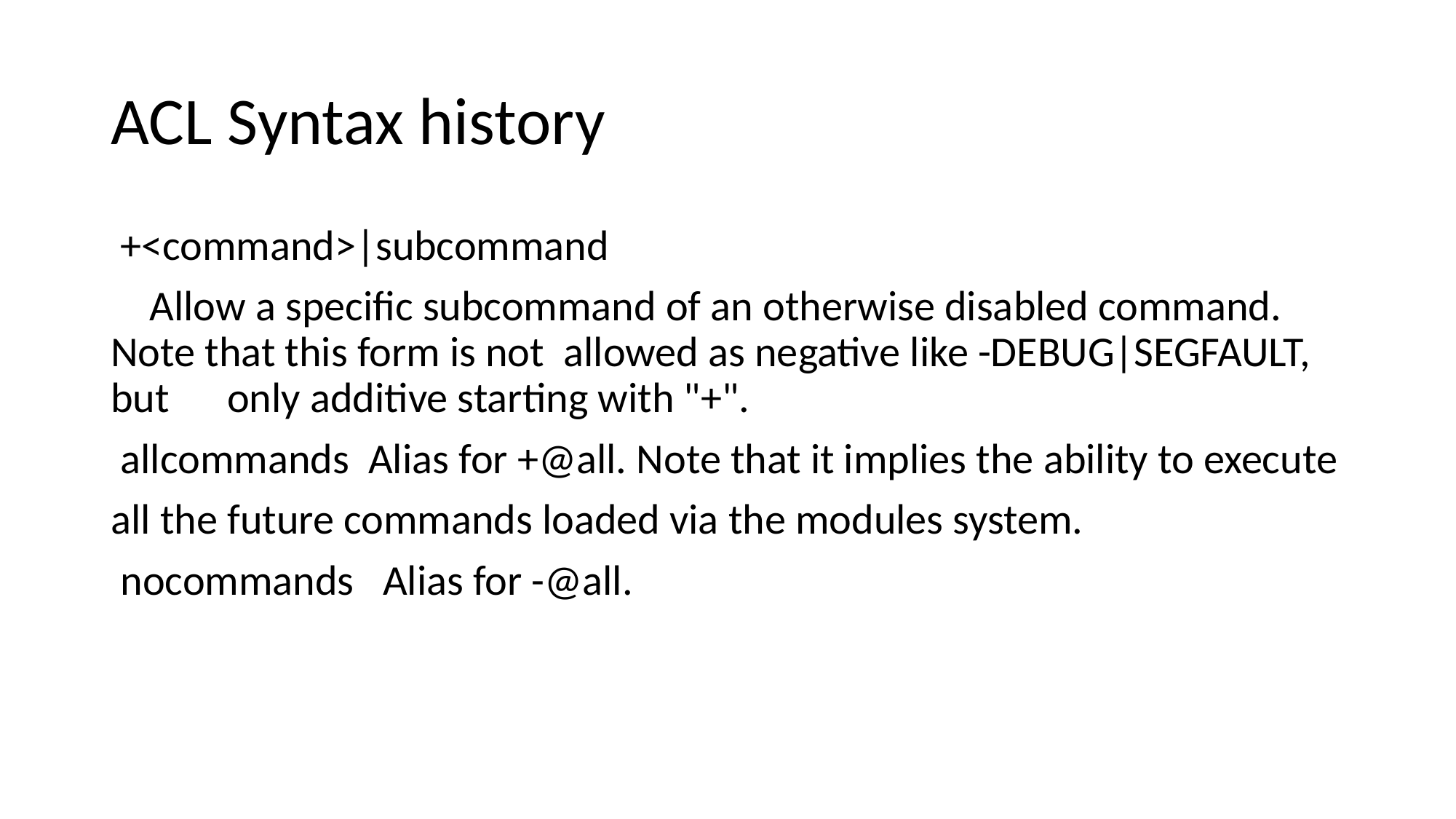

# ACL Syntax history
 +<command>|subcommand
    Allow a specific subcommand of an otherwise disabled command. Note that this form is not  allowed as negative like -DEBUG|SEGFAULT, but      only additive starting with "+".
 allcommands  Alias for +@all. Note that it implies the ability to execute
all the future commands loaded via the modules system.
 nocommands   Alias for -@all.